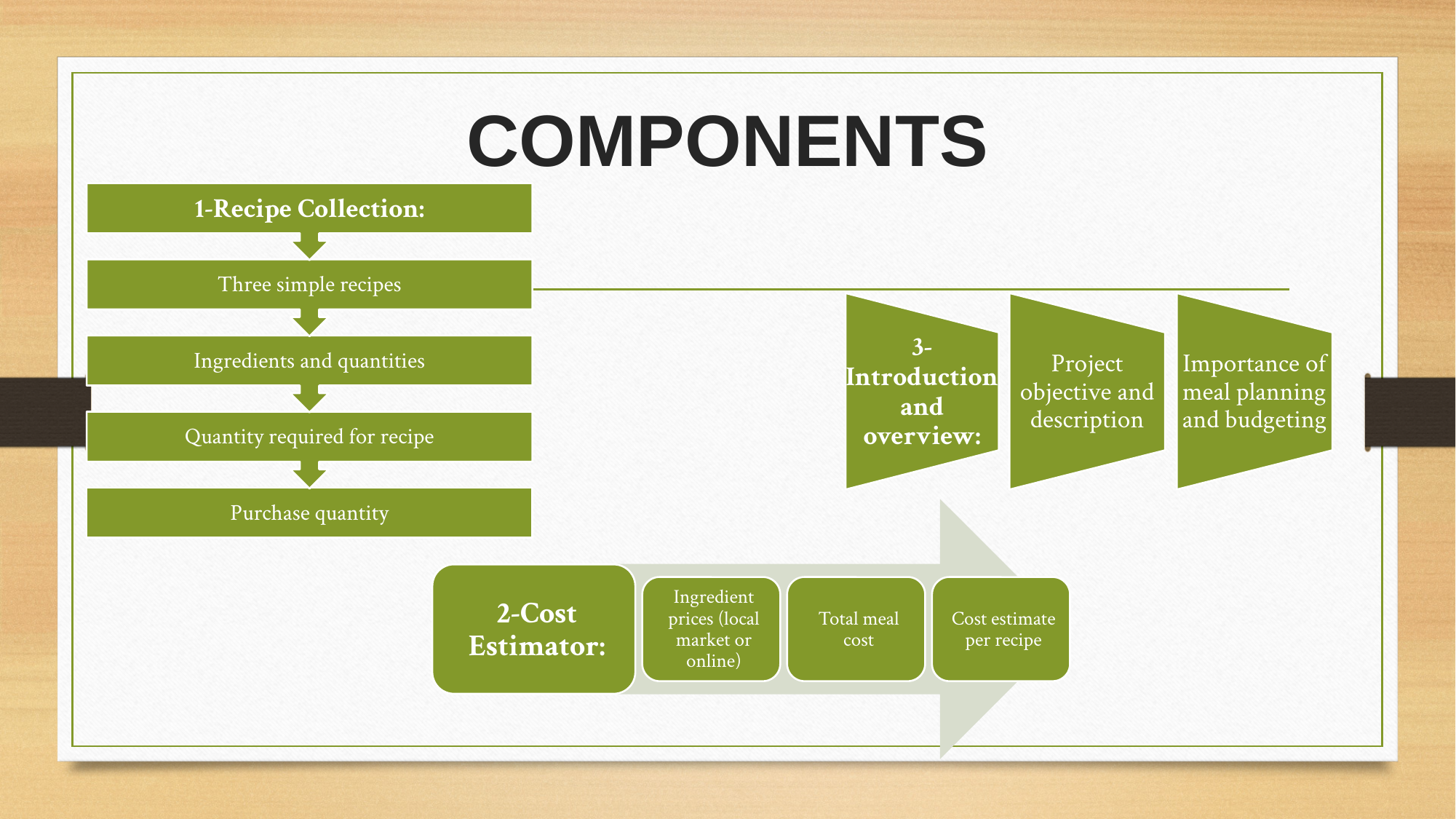

# COMPONENTS
Purchase quantity
Quantity required for recipe
Ingredients and quantities
Three simple recipes
1-Recipe Collection:
3-Introduction and overview:
Project objective and description
Importance of meal planning and budgeting
2-Cost Estimator:
Ingredient prices (local market or online)
Total meal cost
Cost estimate per recipe